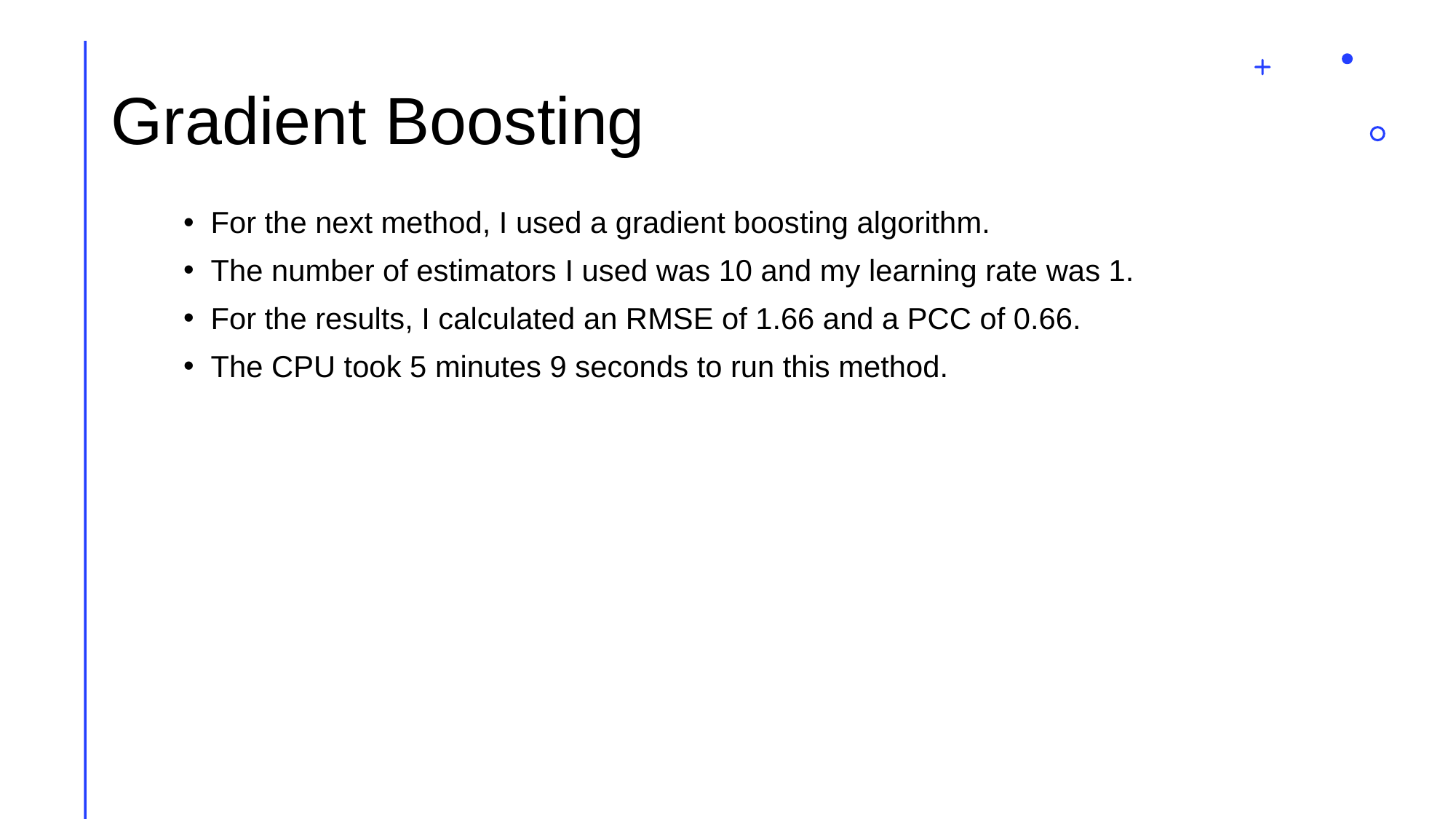

# Gradient Boosting
For the next method, I used a gradient boosting algorithm.
The number of estimators I used was 10 and my learning rate was 1.
For the results, I calculated an RMSE of 1.66 and a PCC of 0.66.
The CPU took 5 minutes 9 seconds to run this method.